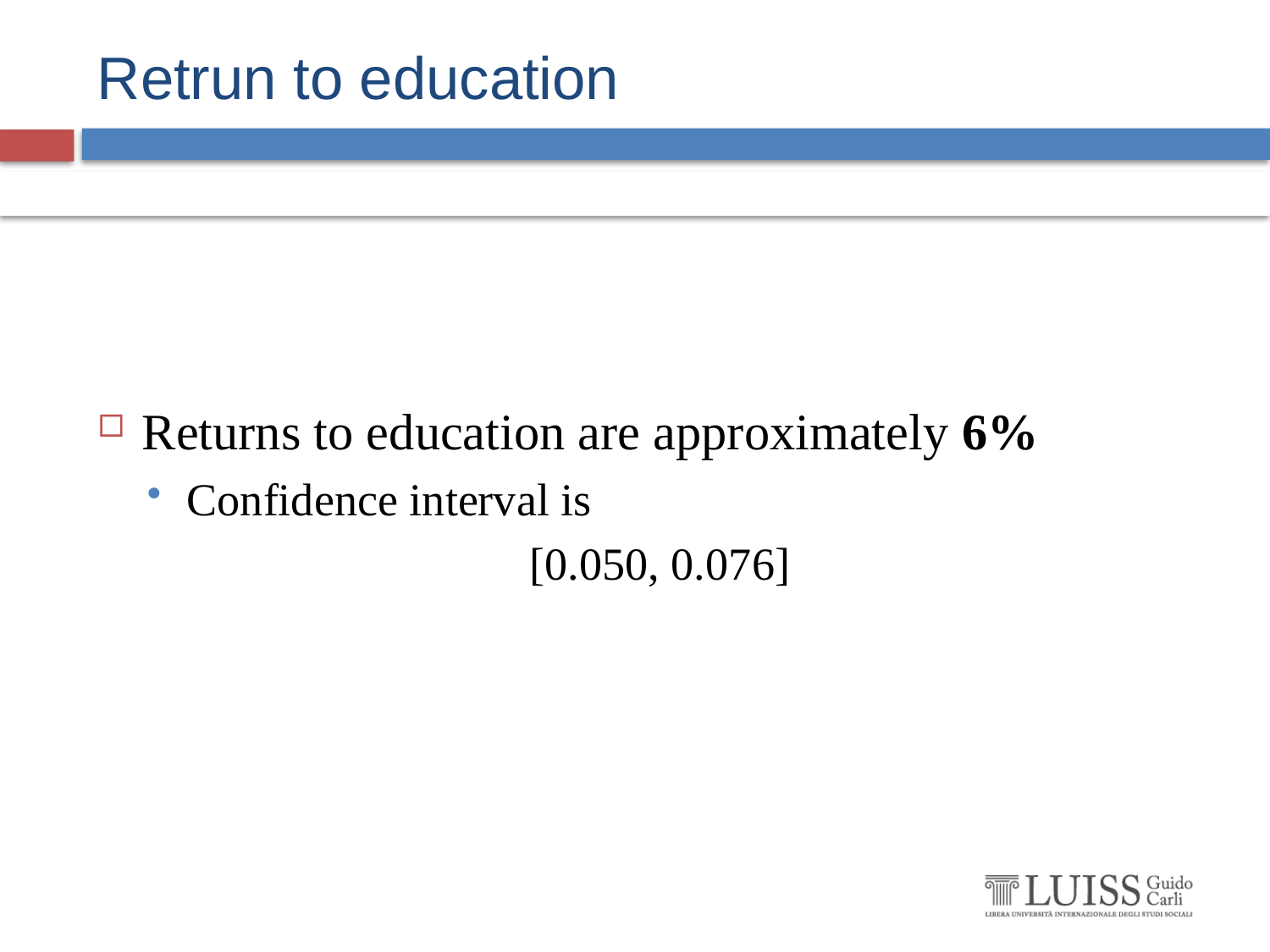

# Retrun to education

Returns to education are approximately 6%
Confidence interval is
			[0.050, 0.076]